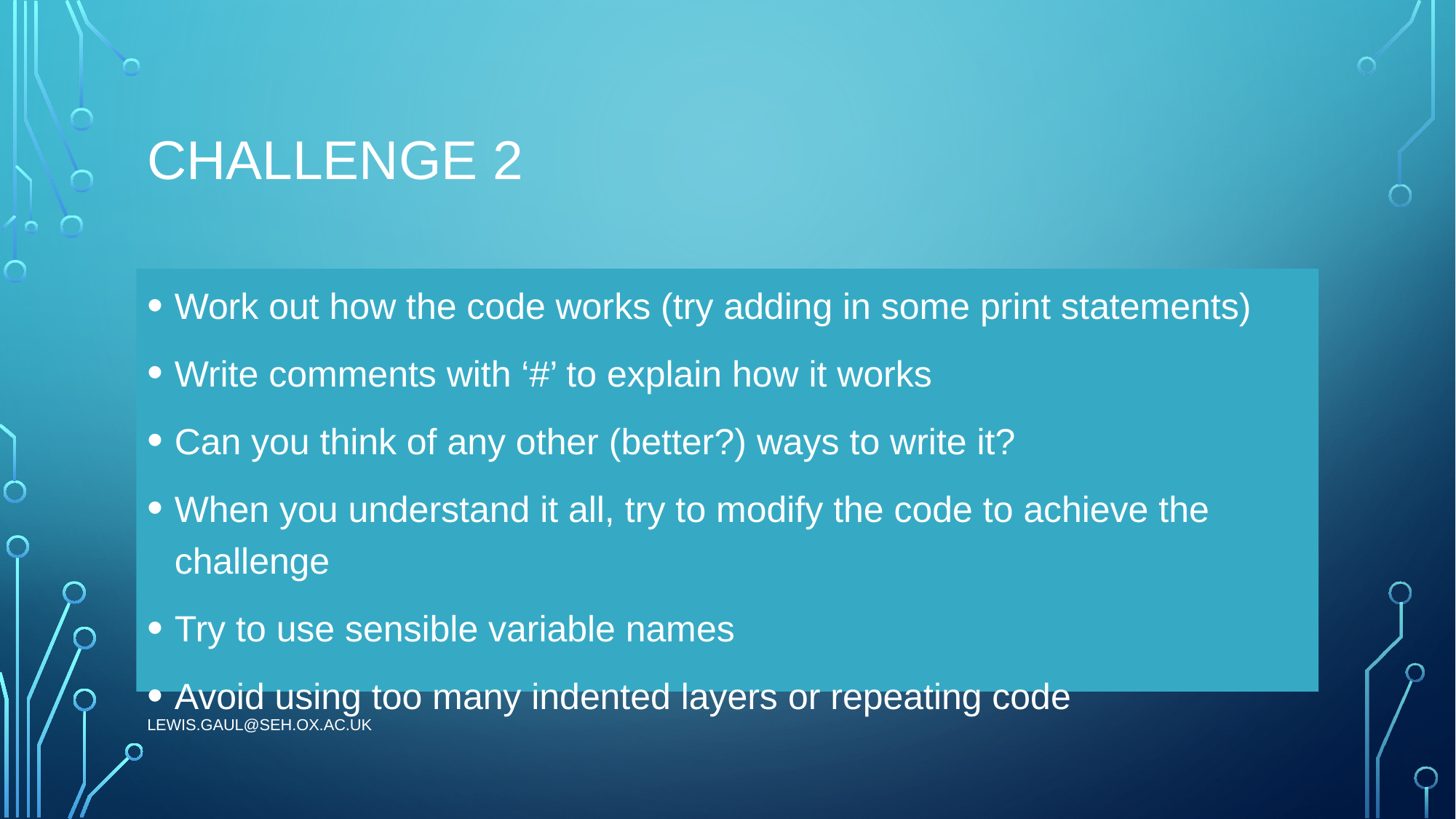

# Challenge 2
Work out how the code works (try adding in some print statements)
Write comments with ‘#’ to explain how it works
Can you think of any other (better?) ways to write it?
When you understand it all, try to modify the code to achieve the challenge
Try to use sensible variable names
Avoid using too many indented layers or repeating code
lewis.gaul@seh.ox.ac.uk